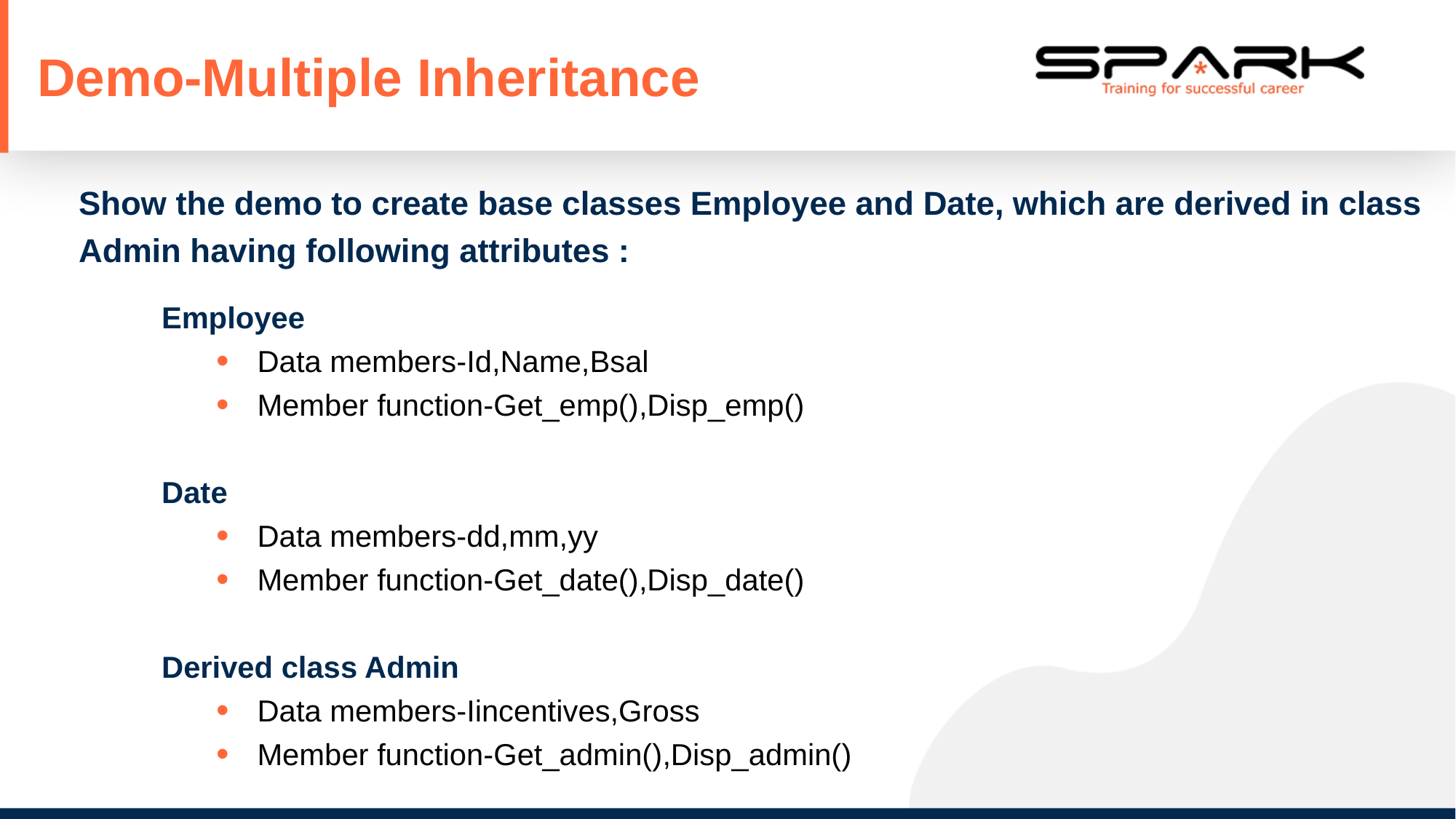

# Demo-Multiple Inheritance
Show the demo to create base classes Employee and Date, which are derived in class Admin having following attributes :

Employee
Data members-Id,Name,Bsal
Member function-Get_emp(),Disp_emp()

Date
Data members-dd,mm,yy
Member function-Get_date(),Disp_date()

Derived class Admin
Data members-Iincentives,Gross
Member function-Get_admin(),Disp_admin()